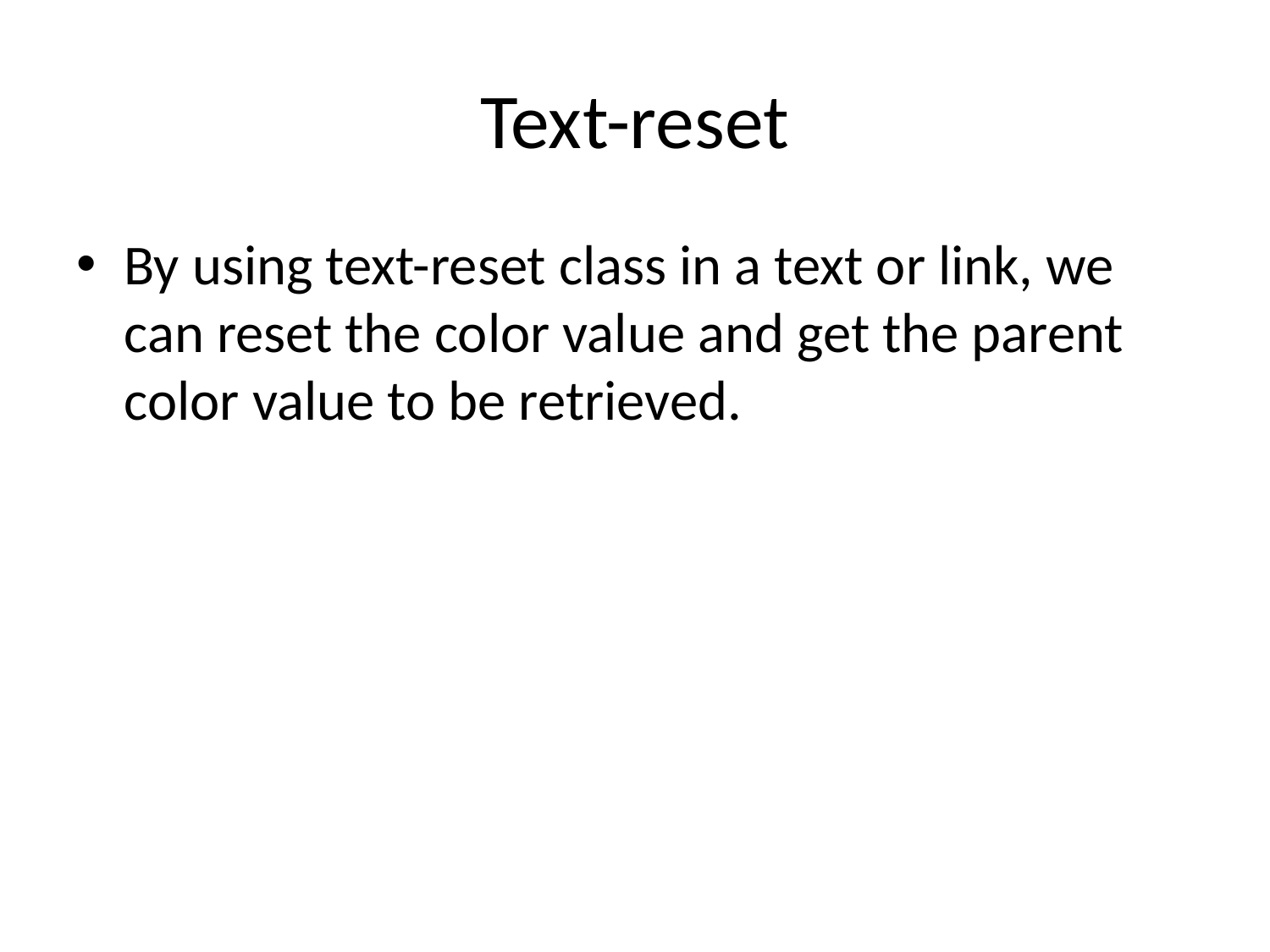

# Text-reset
By using text-reset class in a text or link, we can reset the color value and get the parent color value to be retrieved.